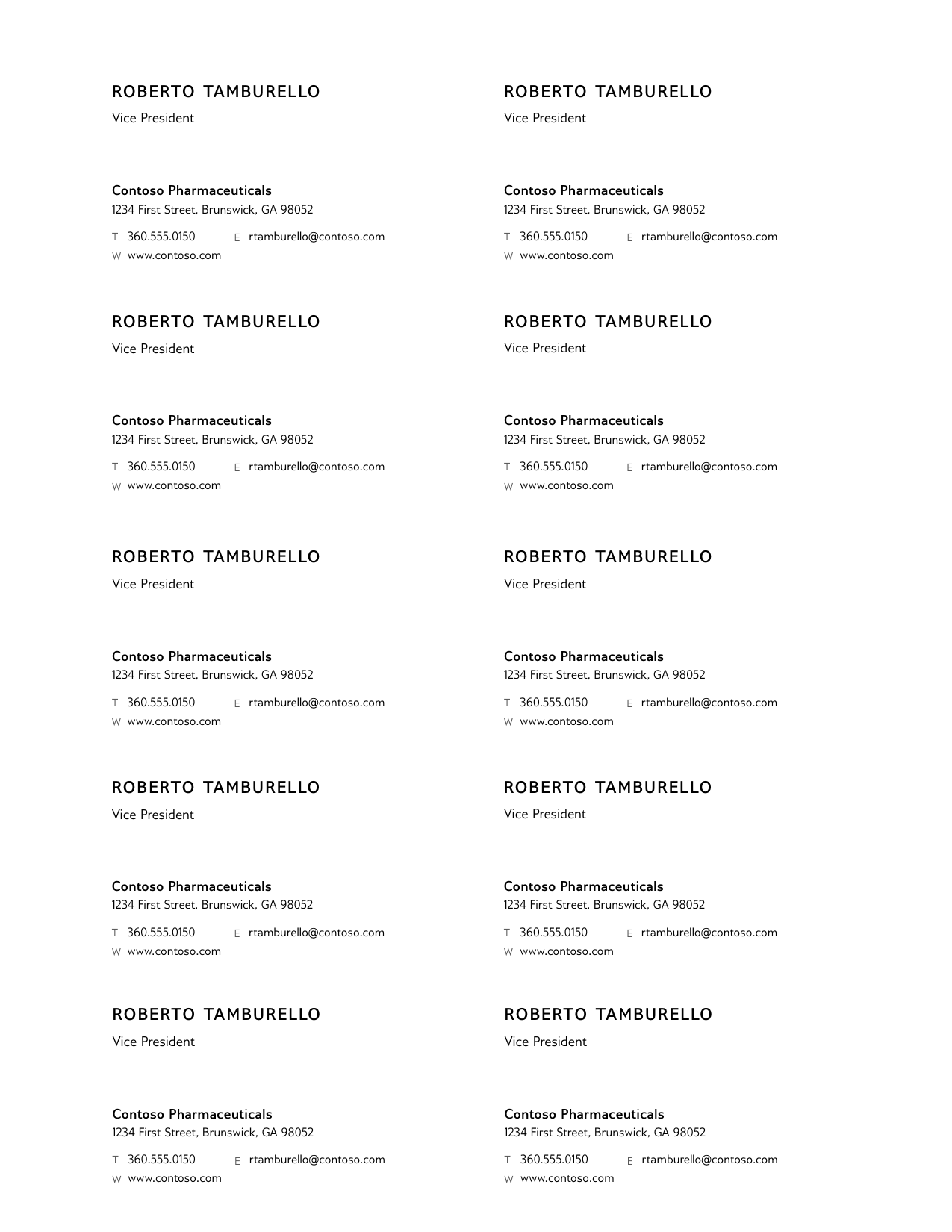

# Business Cards

Roberto Tamburello
Roberto Tamburello

Vice President
Vice President
Contoso Pharmaceuticals
Contoso Pharmaceuticals
1234 First Street, Brunswick, GA 98052
1234 First Street, Brunswick, GA 98052
T
360.555.0150
E
rtamburello@contoso.com
T
360.555.0150
E
rtamburello@contoso.com
W
www.contoso.com
W
www.contoso.com
Roberto Tamburello
Roberto Tamburello

Vice President
Vice President
Contoso Pharmaceuticals
Contoso Pharmaceuticals
1234 First Street, Brunswick, GA 98052
1234 First Street, Brunswick, GA 98052
T
360.555.0150
E
rtamburello@contoso.com
T
360.555.0150
E
rtamburello@contoso.com
W
www.contoso.com
W
www.contoso.com

Roberto Tamburello
Roberto Tamburello
Vice President
Vice President
Contoso Pharmaceuticals
Contoso Pharmaceuticals
1234 First Street, Brunswick, GA 98052
1234 First Street, Brunswick, GA 98052
T
360.555.0150
E
rtamburello@contoso.com
T
360.555.0150
E
rtamburello@contoso.com
W
www.contoso.com
W
www.contoso.com
Roberto Tamburello
Roberto Tamburello

Vice President
Vice President
Contoso Pharmaceuticals
Contoso Pharmaceuticals
1234 First Street, Brunswick, GA 98052
1234 First Street, Brunswick, GA 98052
T
360.555.0150
E
rtamburello@contoso.com
T
360.555.0150
E
rtamburello@contoso.com
W
www.contoso.com
W
www.contoso.com

Roberto Tamburello
Roberto Tamburello

Vice President
Vice President
Contoso Pharmaceuticals
Contoso Pharmaceuticals
1234 First Street, Brunswick, GA 98052
1234 First Street, Brunswick, GA 98052
T
360.555.0150
E
rtamburello@contoso.com
T
360.555.0150
E
rtamburello@contoso.com
W
www.contoso.com
W
www.contoso.com